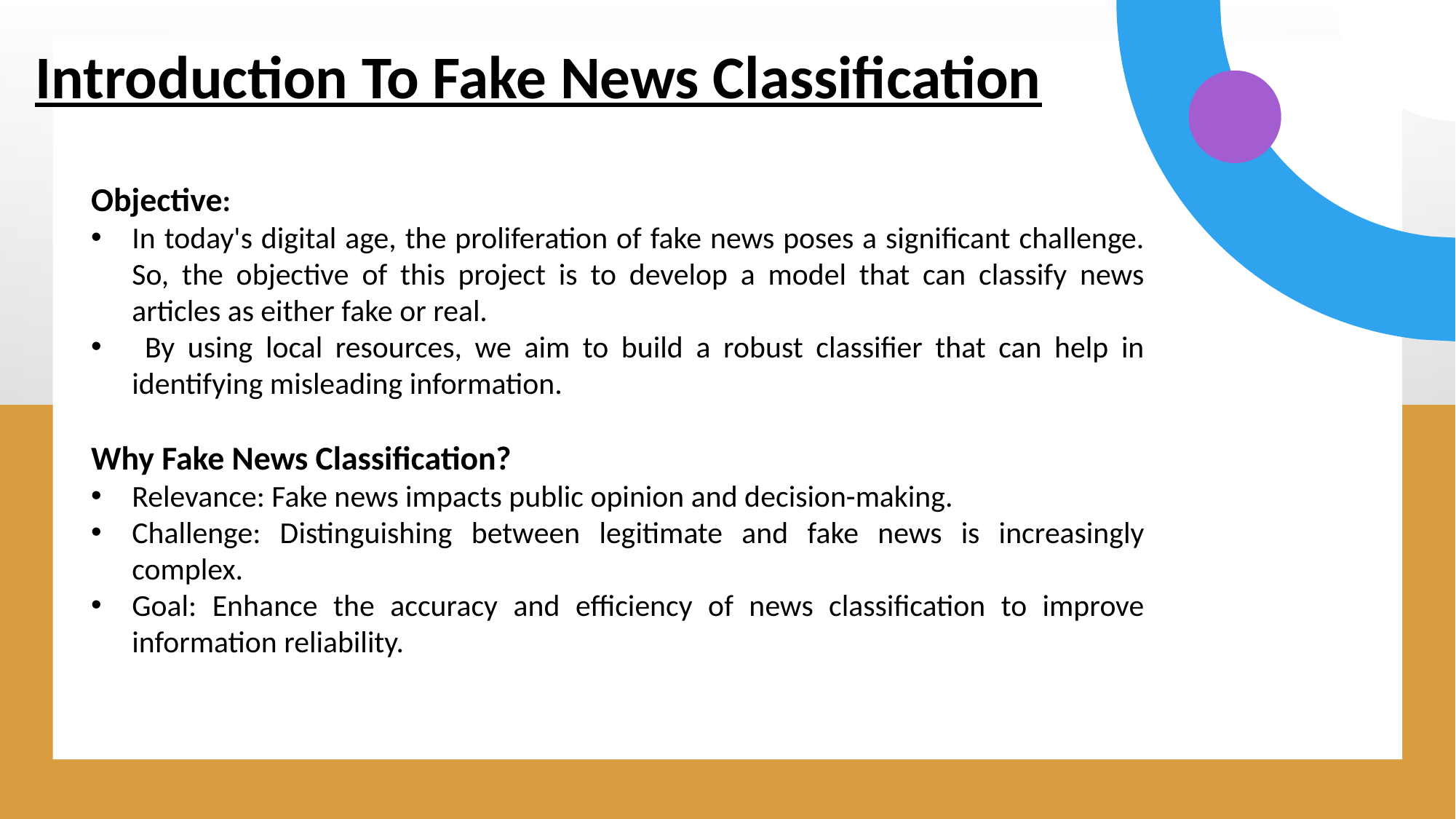

# Introduction To Fake News Classification
Objective:
In today's digital age, the proliferation of fake news poses a significant challenge. So, the objective of this project is to develop a model that can classify news articles as either fake or real.
 By using local resources, we aim to build a robust classifier that can help in identifying misleading information.

Why Fake News Classification?
Relevance: Fake news impacts public opinion and decision-making.
Challenge: Distinguishing between legitimate and fake news is increasingly complex.
Goal: Enhance the accuracy and efficiency of news classification to improve information reliability.